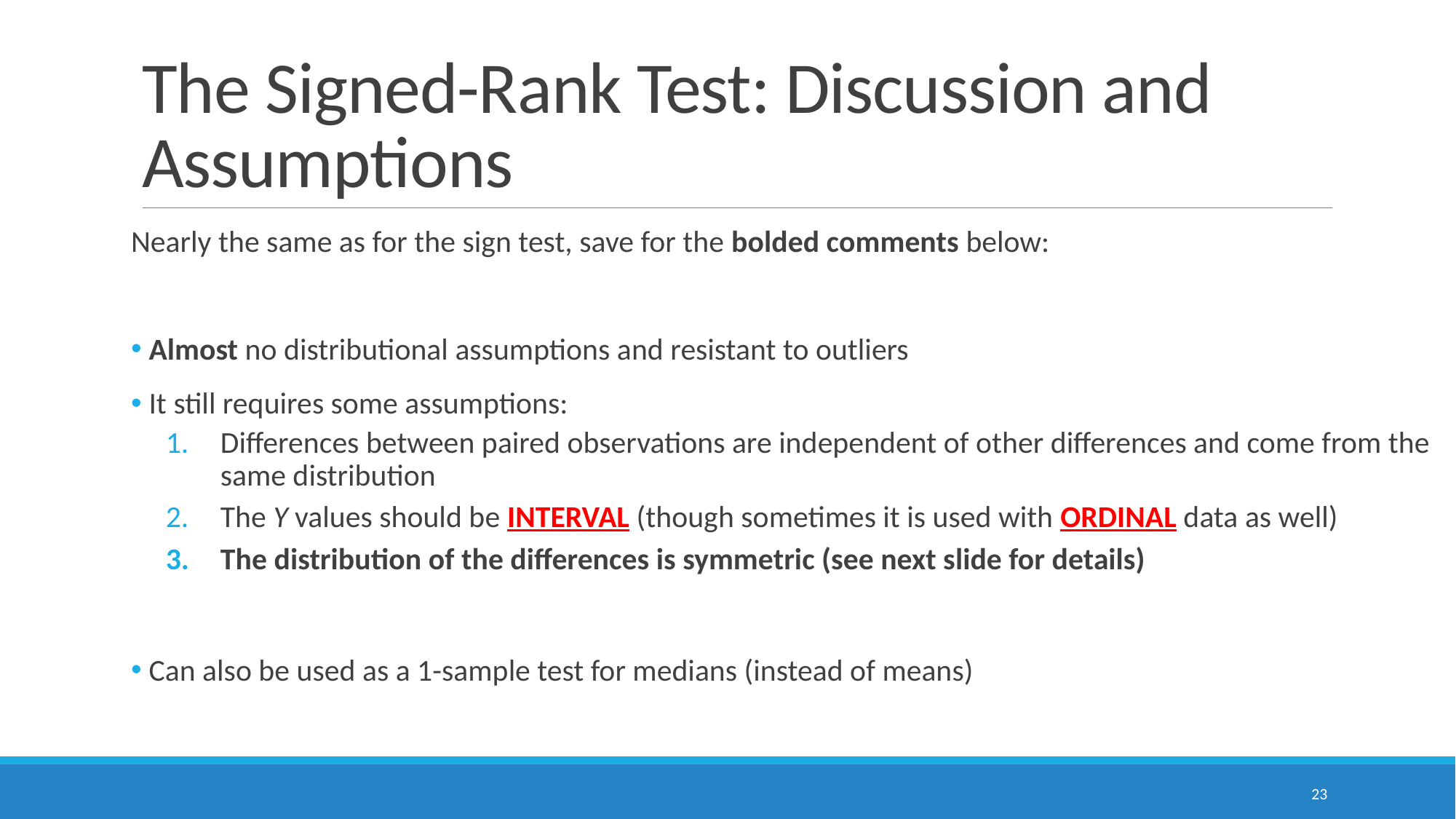

# The Signed-Rank Test: Discussion and Assumptions
Nearly the same as for the sign test, save for the bolded comments below:

 Almost no distributional assumptions and resistant to outliers
 It still requires some assumptions:
Differences between paired observations are independent of other differences and come from the same distribution
The Y values should be interval (though sometimes it is used with ordinal data as well)
The distribution of the differences is symmetric (see next slide for details)

 Can also be used as a 1-sample test for medians (instead of means)
23